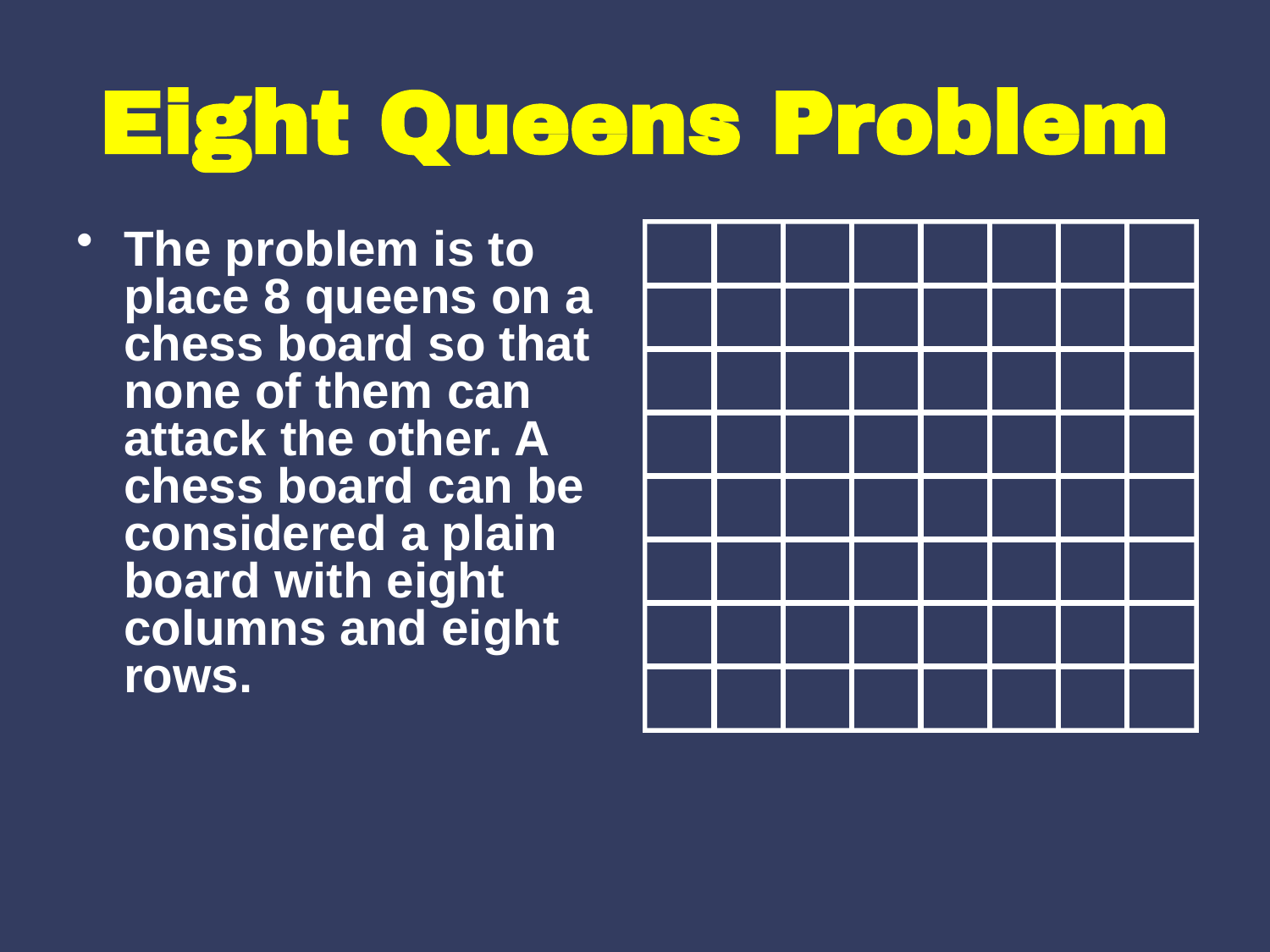

# Eight Queens Problem

The problem is to place 8 queens on a chess board so that none of them can attack the other. A chess board can be considered a plain board with eight columns and eight rows.